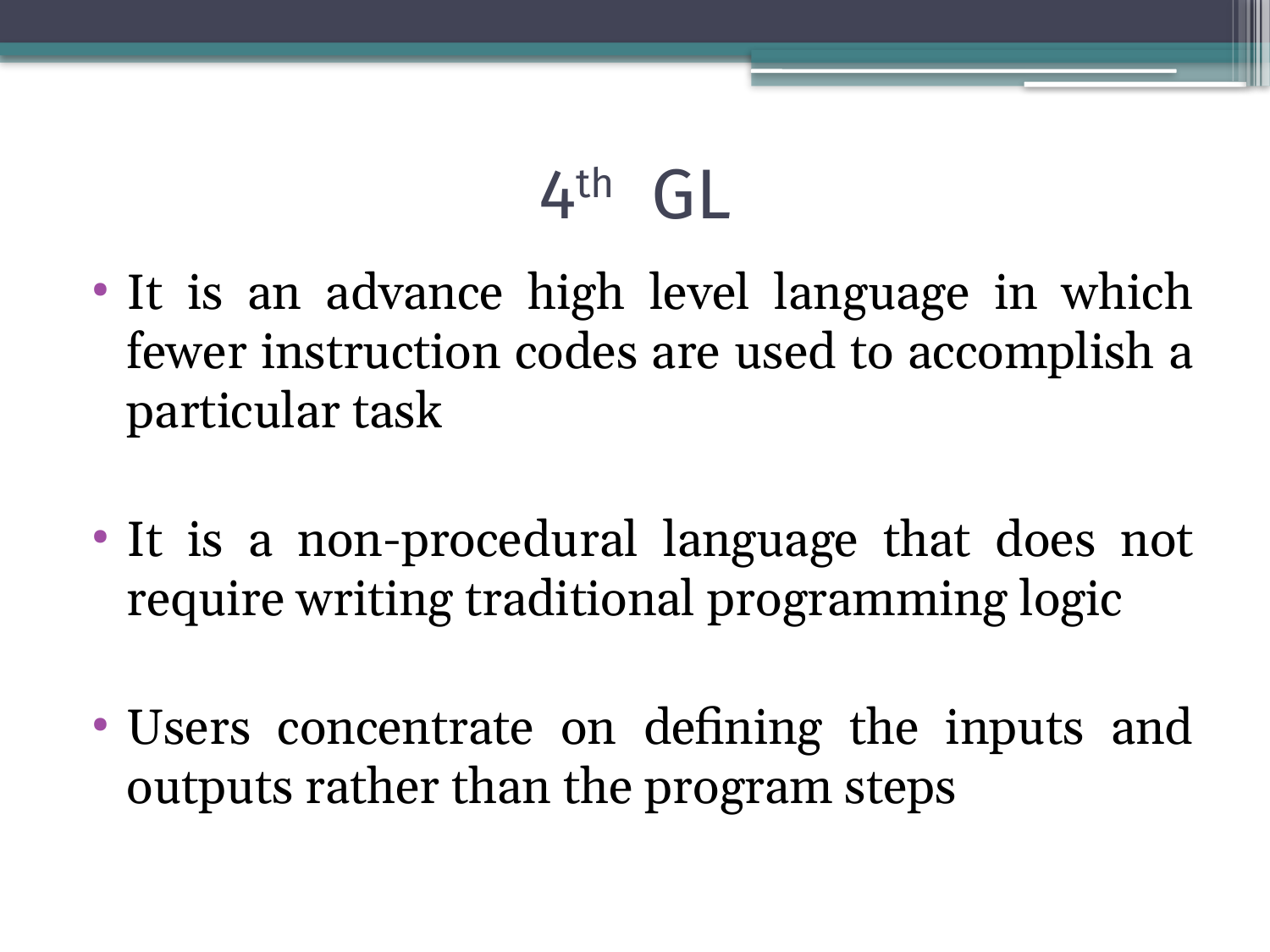

# 4th  GL
It is an advance high level language in which fewer instruction codes are used to accomplish a particular task

It is a non-procedural language that does not require writing traditional programming logic

Users concentrate on defining the inputs and outputs rather than the program steps